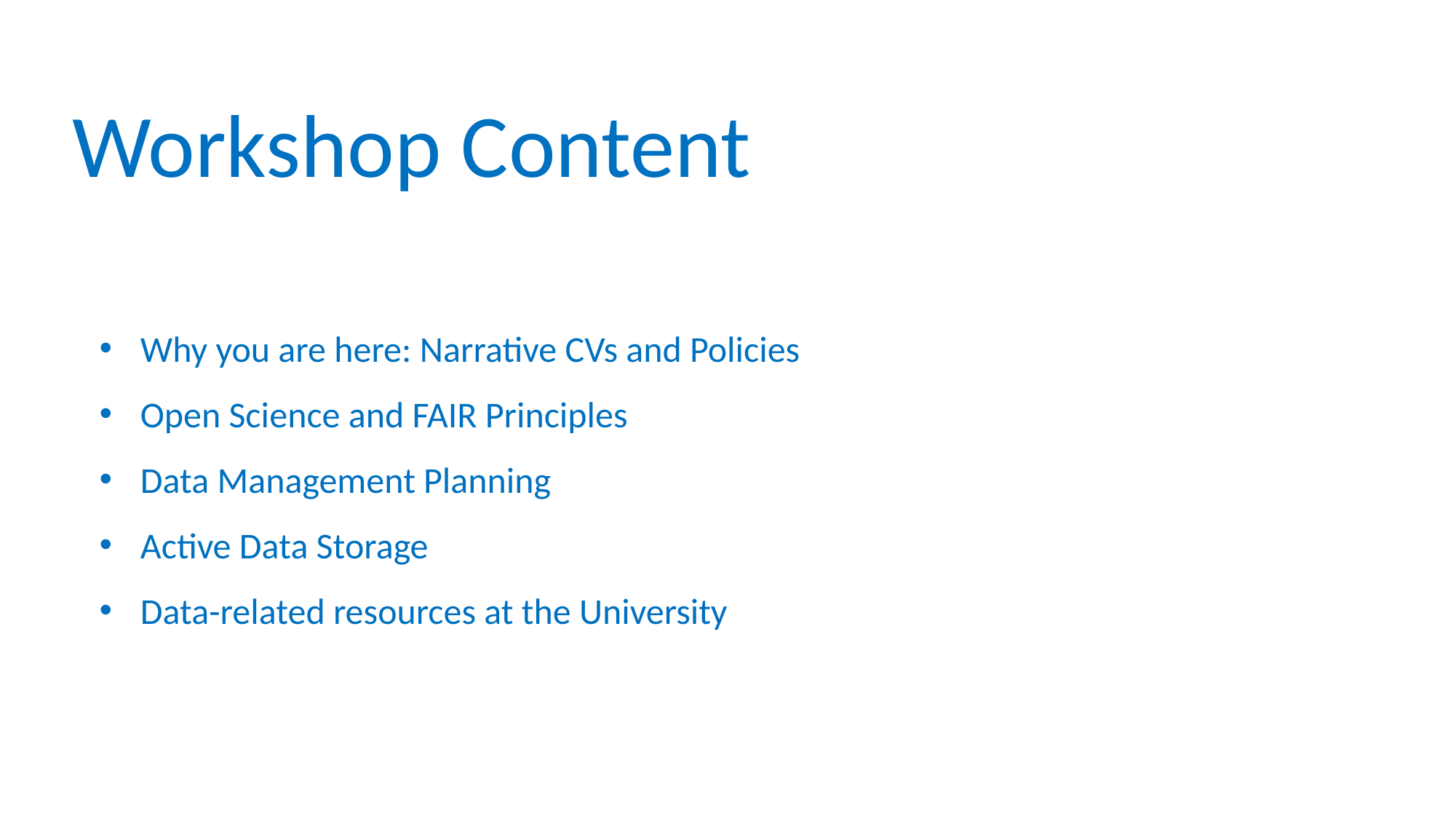

Workshop Content

Why you are here: Narrative CVs and Policies
Open Science and FAIR Principles
Data Management Planning
Active Data Storage
Data-related resources at the University